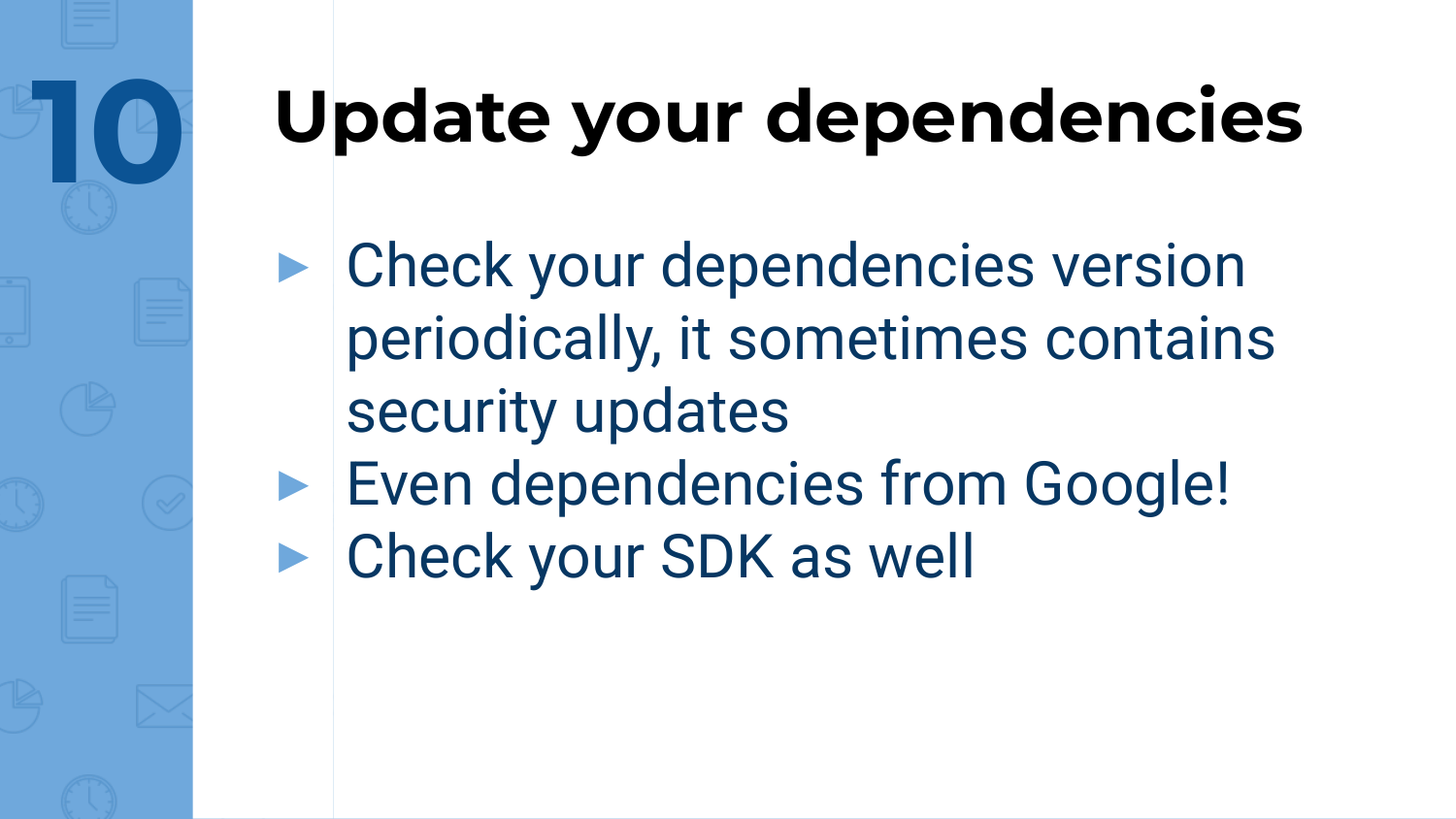

10
Update your dependencies
Check your dependencies version periodically, it sometimes contains security updates
Even dependencies from Google!
Check your SDK as well